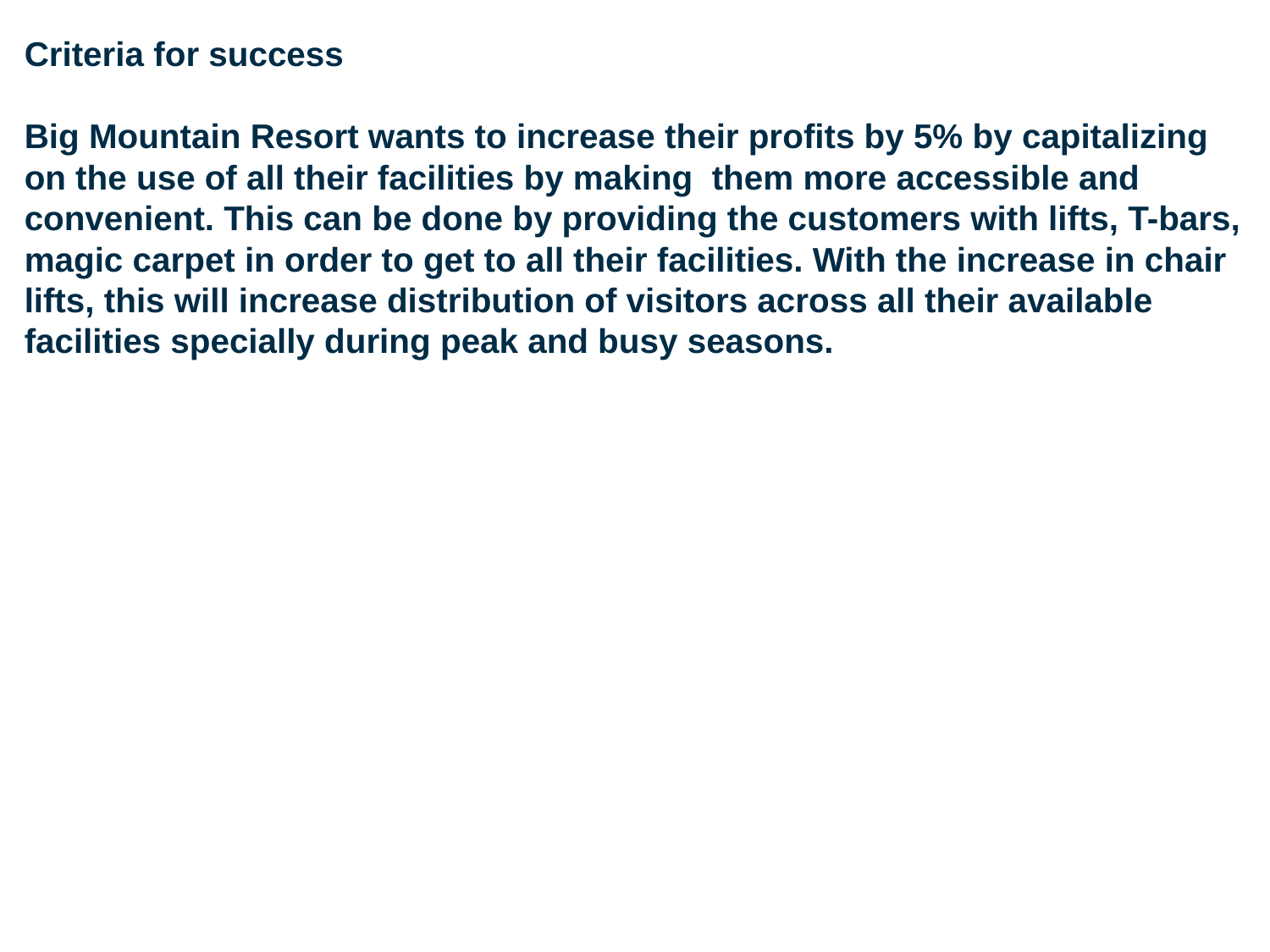

# Criteria for success Big Mountain Resort wants to increase their profits by 5% by capitalizing on the use of all their facilities by making  them more accessible and convenient. This can be done by providing the customers with lifts, T-bars, magic carpet in order to get to all their facilities. With the increase in chair lifts, this will increase distribution of visitors across all their available facilities specially during peak and busy seasons.